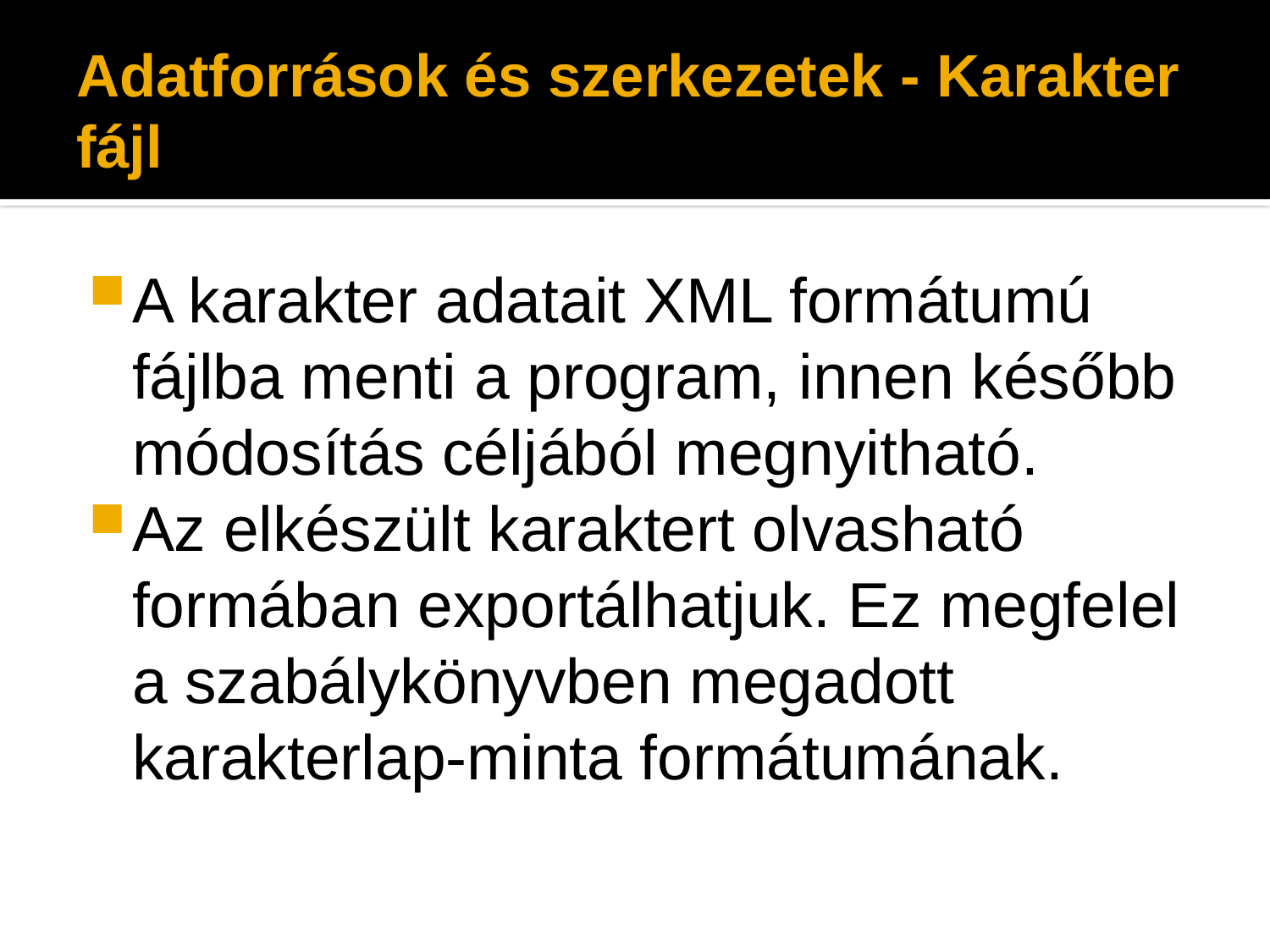

# Adatforrások és szerkezetek - Karakter fájl
A karakter adatait XML formátumú fájlba menti a program, innen később módosítás céljából megnyitható.
Az elkészült karaktert olvasható formában exportálhatjuk. Ez megfelel a szabálykönyvben megadott karakterlap-minta formátumának.